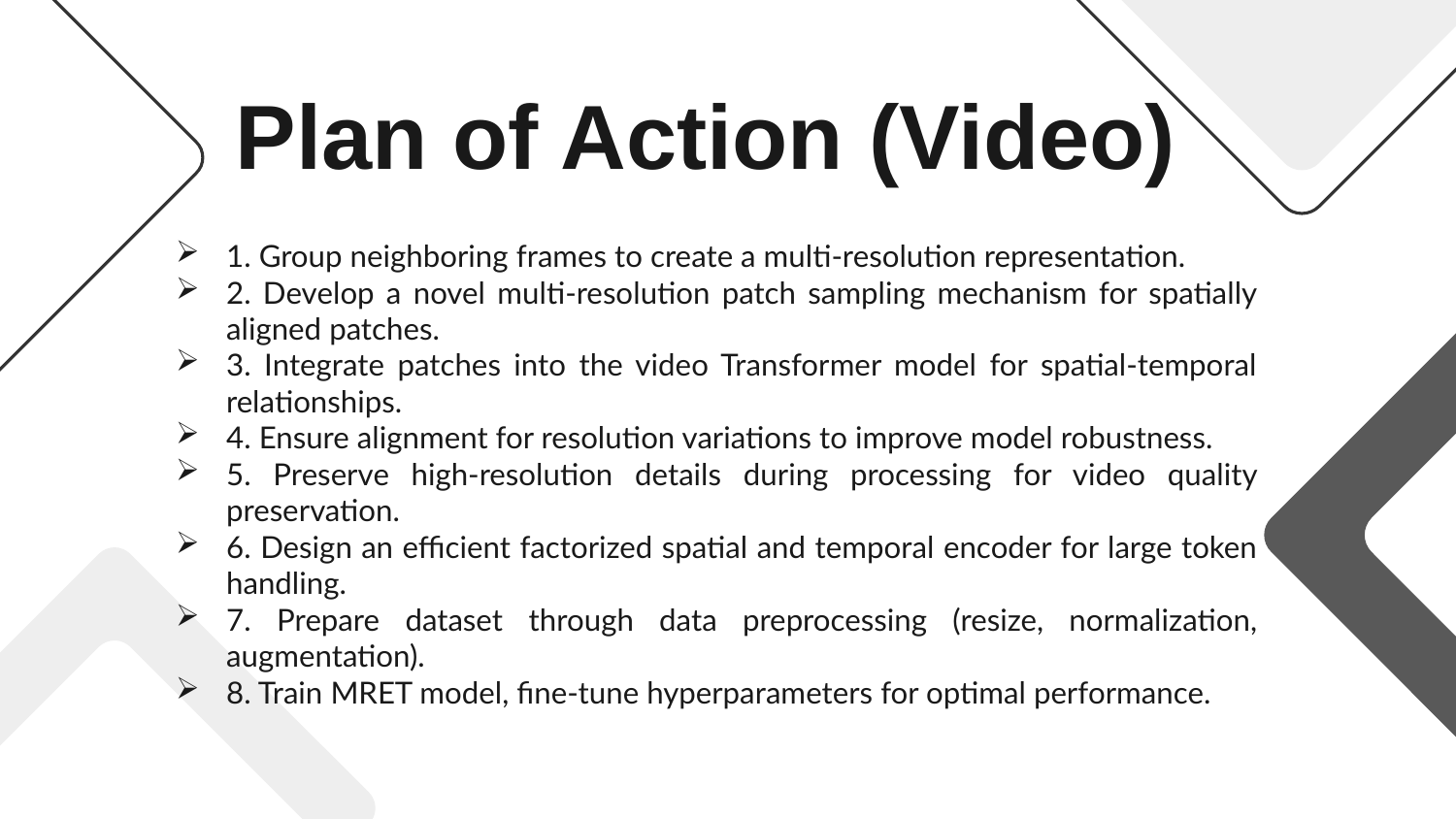

# Plan of Action (Video)

1. Group neighboring frames to create a multi-resolution representation.
2. Develop a novel multi-resolution patch sampling mechanism for spatially aligned patches.
3. Integrate patches into the video Transformer model for spatial-temporal relationships.
4. Ensure alignment for resolution variations to improve model robustness.
5. Preserve high-resolution details during processing for video quality preservation.
6. Design an efficient factorized spatial and temporal encoder for large token handling.
7. Prepare dataset through data preprocessing (resize, normalization, augmentation).
8. Train MRET model, fine-tune hyperparameters for optimal performance.